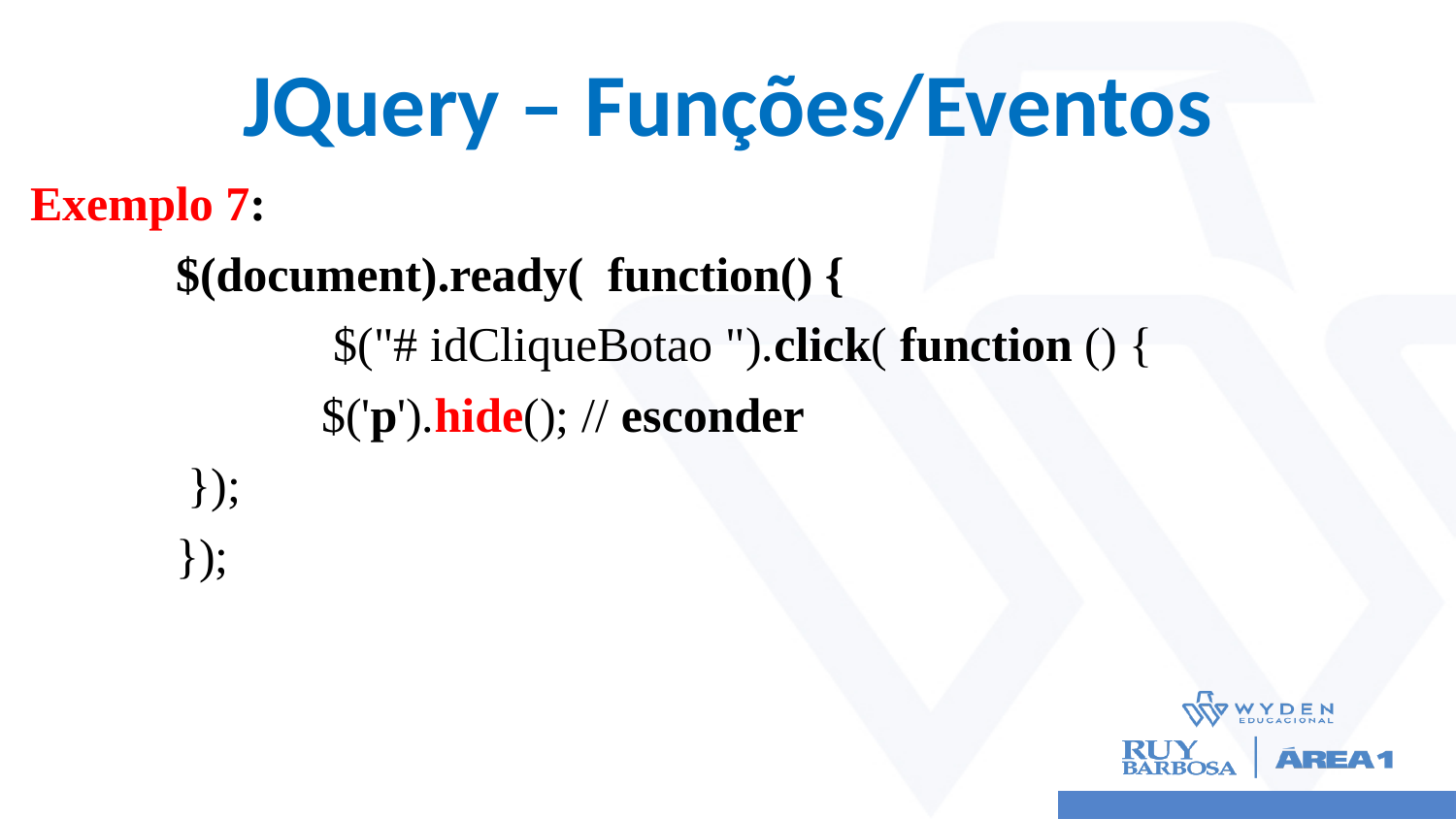

# JQuery – Funções/Eventos
Exemplo 7:
	$(document).ready(  function() {
		 $("# idCliqueBotao ").click( function () {
          		$('p').hide(); // esconder
        	 });
	});